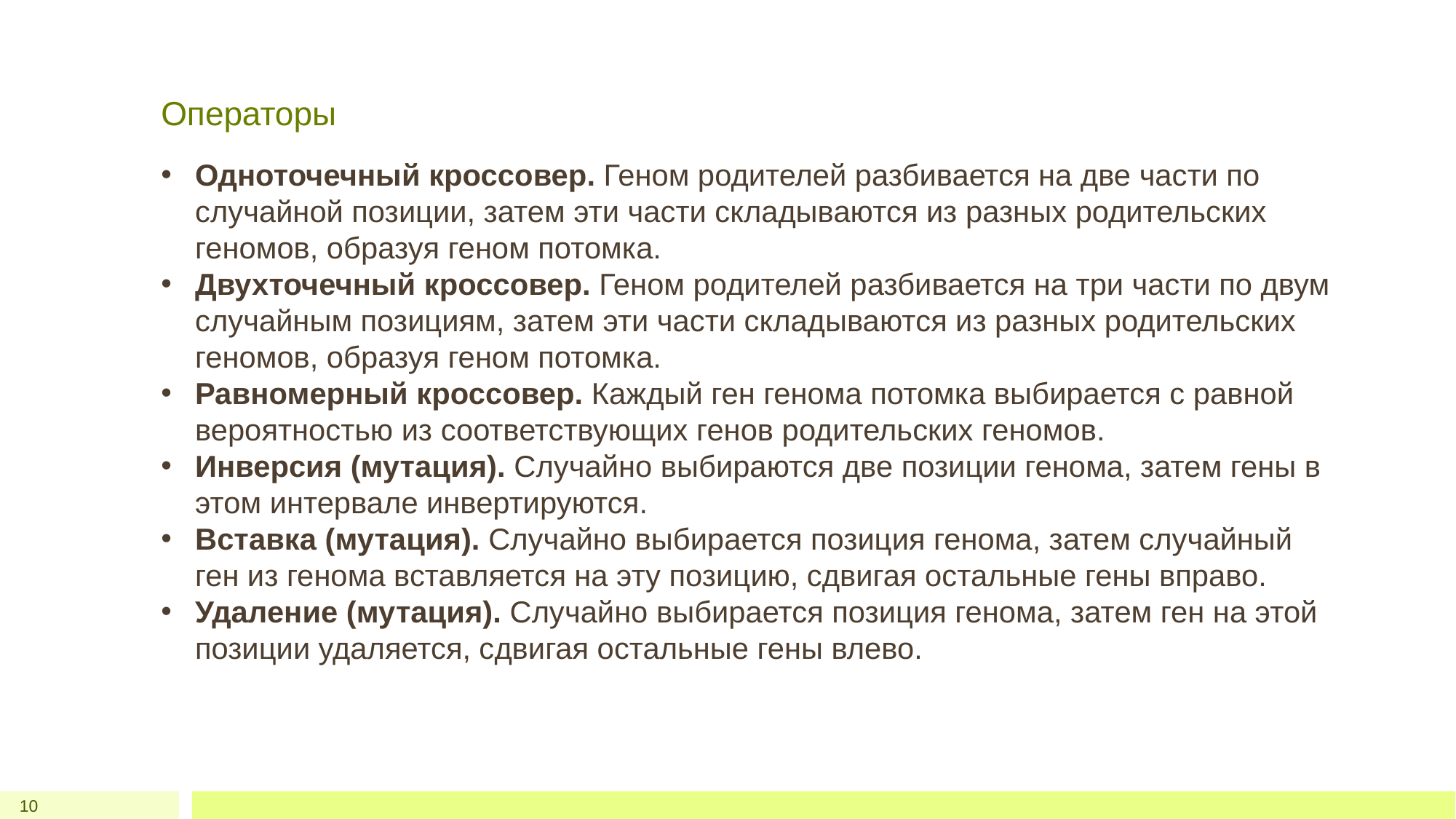

Операторы
Одноточечный кроссовер. Геном родителей разбивается на две части по случайной позиции, затем эти части складываются из разных родительских геномов, образуя геном потомка.
Двухточечный кроссовер. Геном родителей разбивается на три части по двум случайным позициям, затем эти части складываются из разных родительских геномов, образуя геном потомка.
Равномерный кроссовер. Каждый ген генома потомка выбирается с равной вероятностью из соответствующих генов родительских геномов.
Инверсия (мутация). Случайно выбираются две позиции генома, затем гены в этом интервале инвертируются.
Вставка (мутация). Случайно выбирается позиция генома, затем случайный ген из генома вставляется на эту позицию, сдвигая остальные гены вправо.
Удаление (мутация). Случайно выбирается позиция генома, затем ген на этой позиции удаляется, сдвигая остальные гены влево.

10